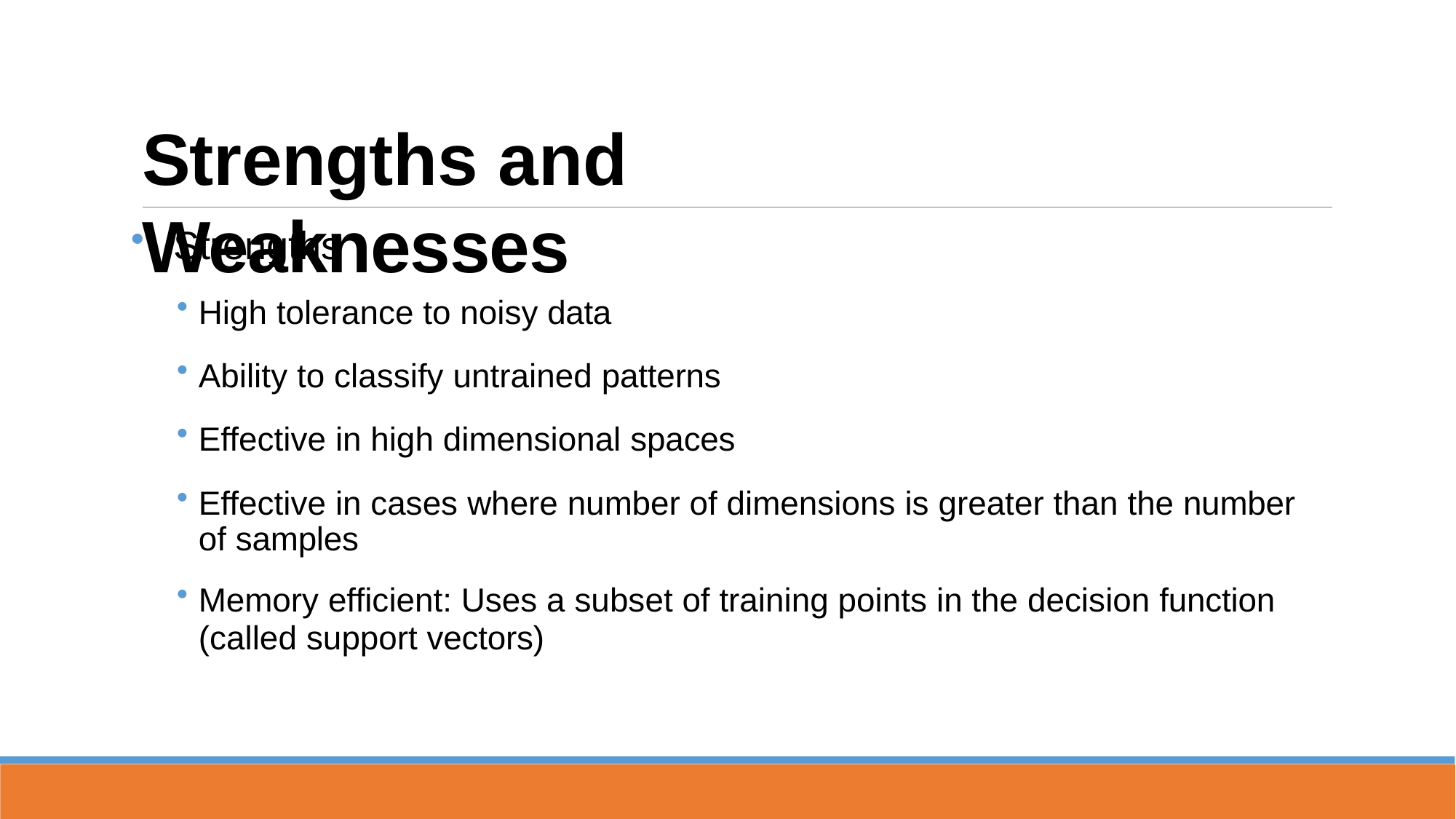

# Strengths and Weaknesses
Strengths
High tolerance to noisy data
Ability to classify untrained patterns
Effective in high dimensional spaces
Effective in cases where number of dimensions is greater than the number of samples
Memory efficient: Uses a subset of training points in the decision function
(called support vectors)